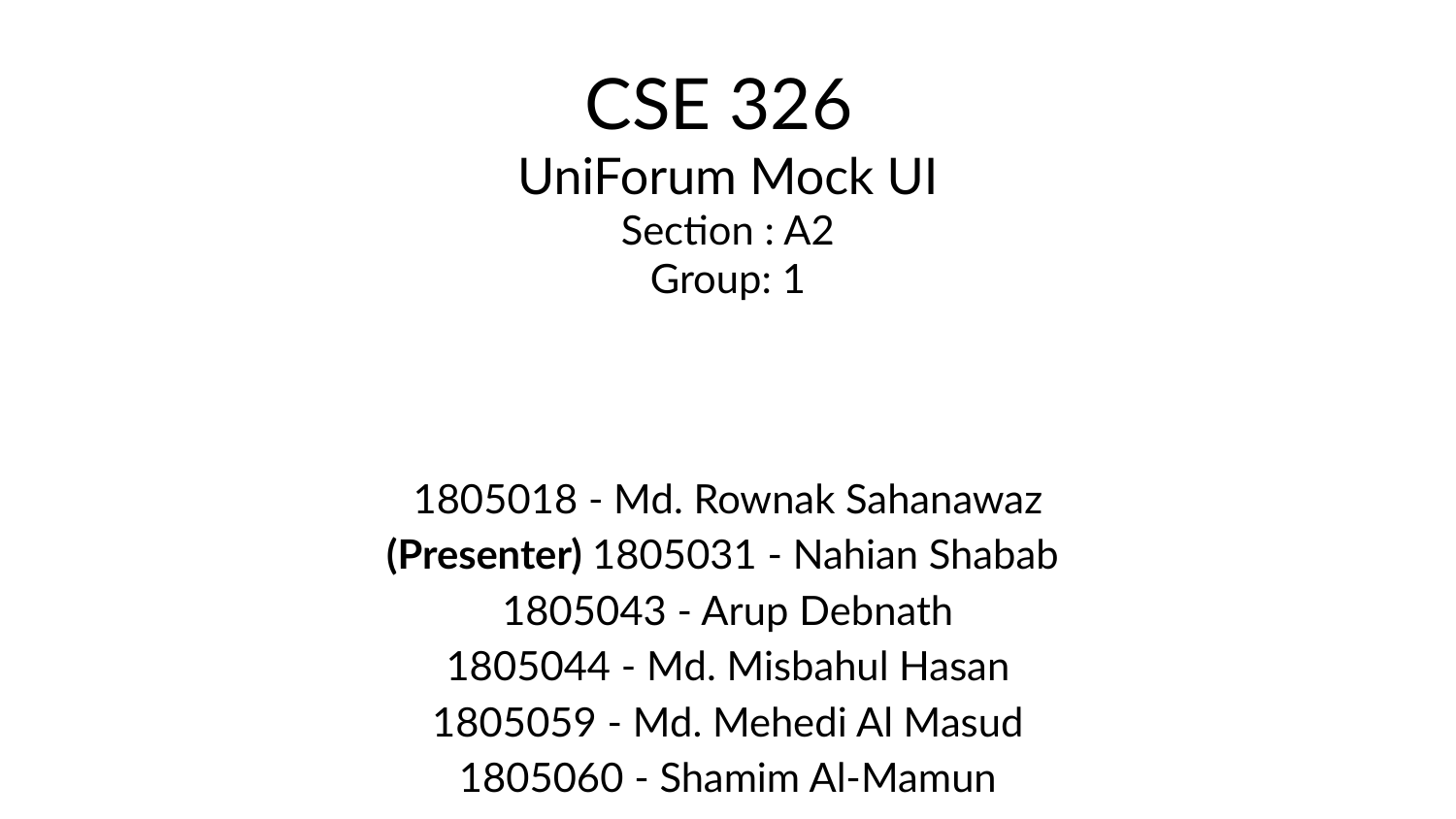

# CSE 326
UniForum Mock UI
Section : A2
Group: 1

1805018 - Md. Rownak Sahanawaz
(Presenter) 1805031 - Nahian Shabab
1805043 - Arup Debnath
1805044 - Md. Misbahul Hasan
1805059 - Md. Mehedi Al Masud
1805060 - Shamim Al-Mamun